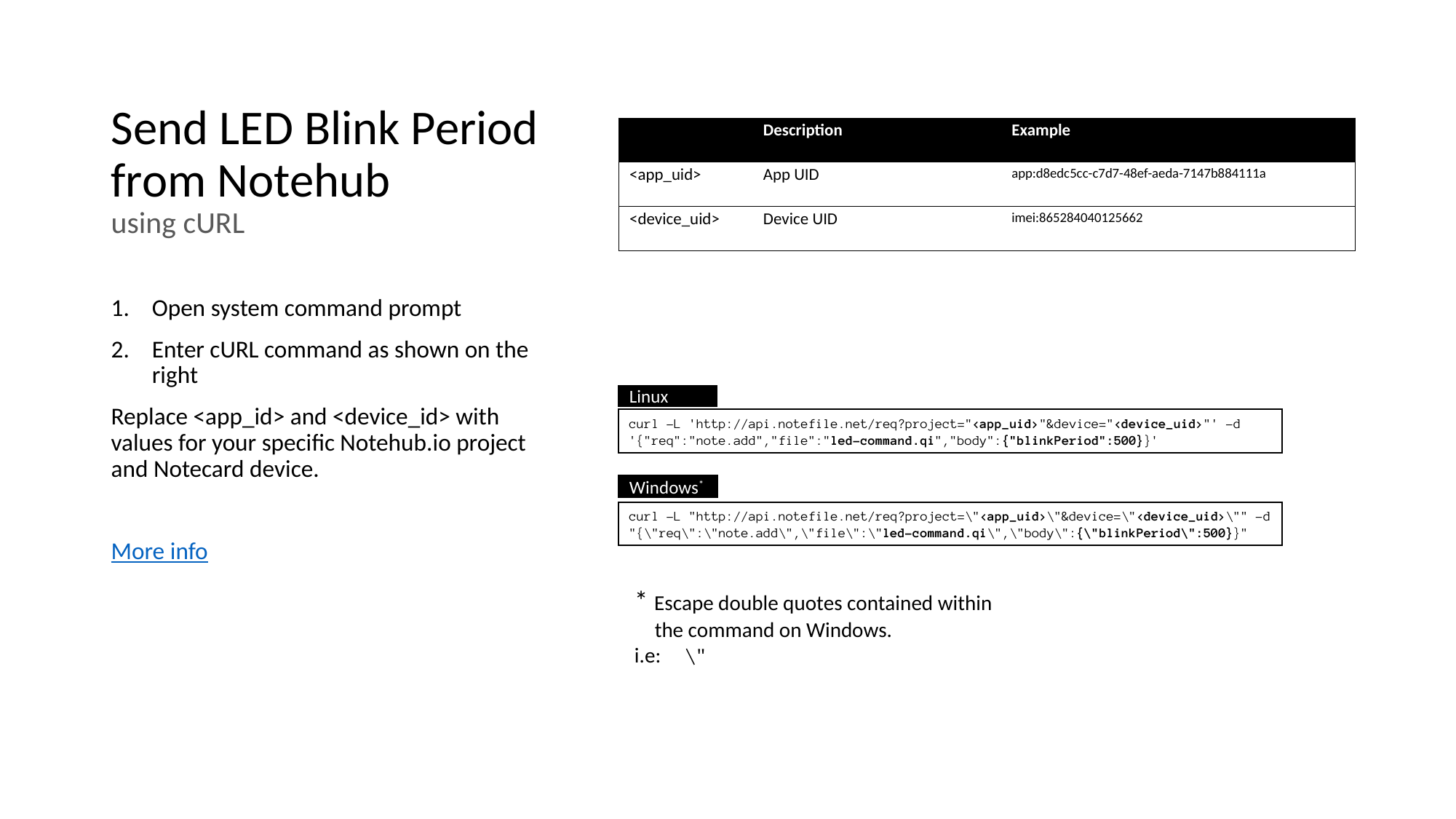

# Send LED Blink Period from Notehub using cURL
|  | Description | Example |
| --- | --- | --- |
| <app\_uid> | App UID | app:d8edc5cc-c7d7-48ef-aeda-7147b884111a |
| <device\_uid> | Device UID | imei:865284040125662 |

Open system command prompt
Enter cURL command as shown on the right
Replace <app_id> and <device_id> with values for your specific Notehub.io project and Notecard device.

More info

Linux
curl -L 'http://api.notefile.net/req?project="<app_uid>"&device="<device_uid>"' -d '{"req":"note.add","file":"led-command.qi","body":{"blinkPeriod":500}}'
Windows*
curl -L "http://api.notefile.net/req?project=\"<app_uid>\"&device=\"<device_uid>\"" -d "{\"req\":\"note.add\",\"file\":\"led-command.qi\",\"body\":{\"blinkPeriod\":500}}"
* Escape double quotes contained within the command on Windows.
i.e:     \"